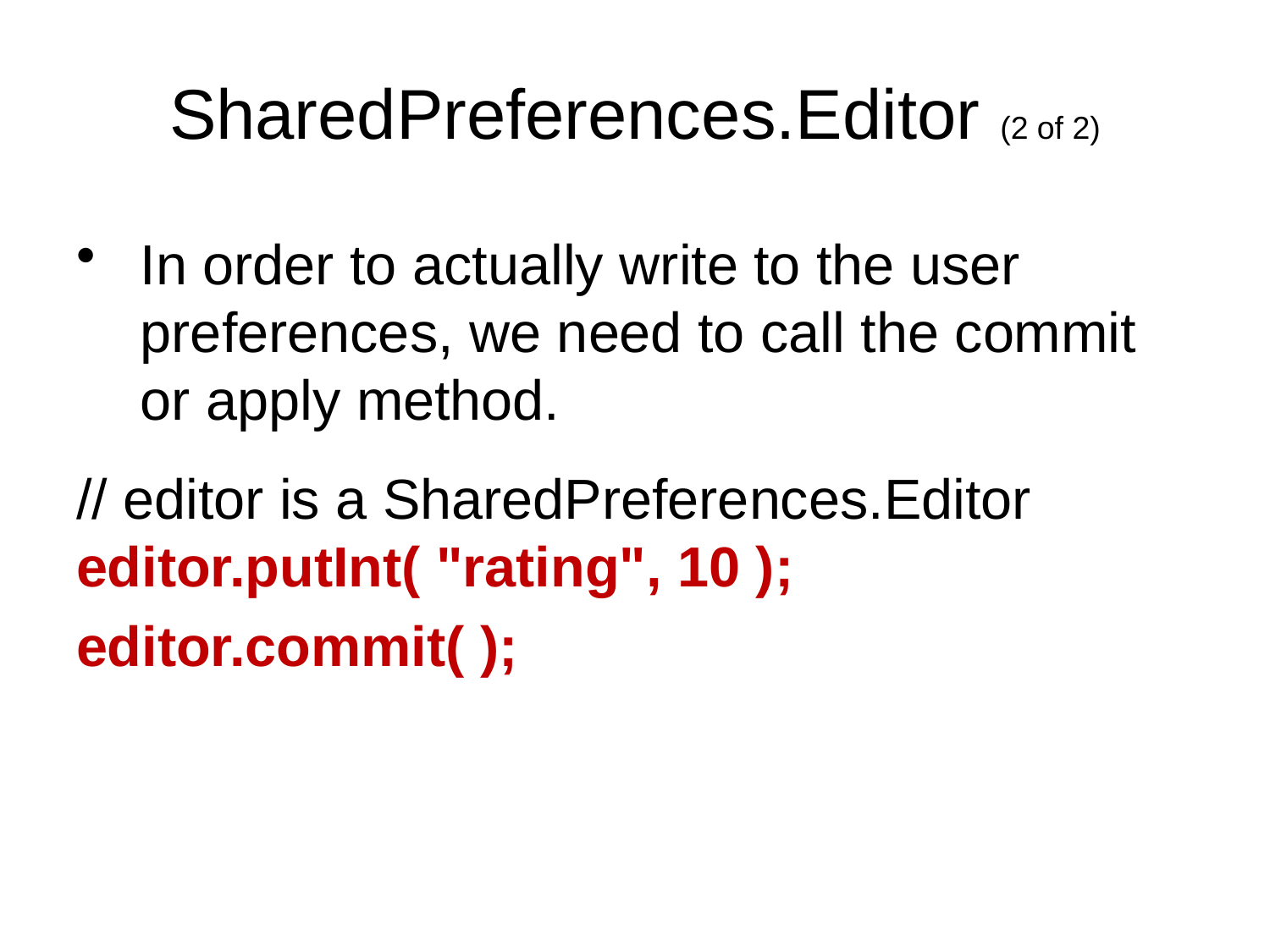

# SharedPreferences.Editor (2 of 2)
In order to actually write to the user preferences, we need to call the commit or apply method.
// editor is a SharedPreferences.Editor
editor.putInt( "rating", 10 );
editor.commit( );